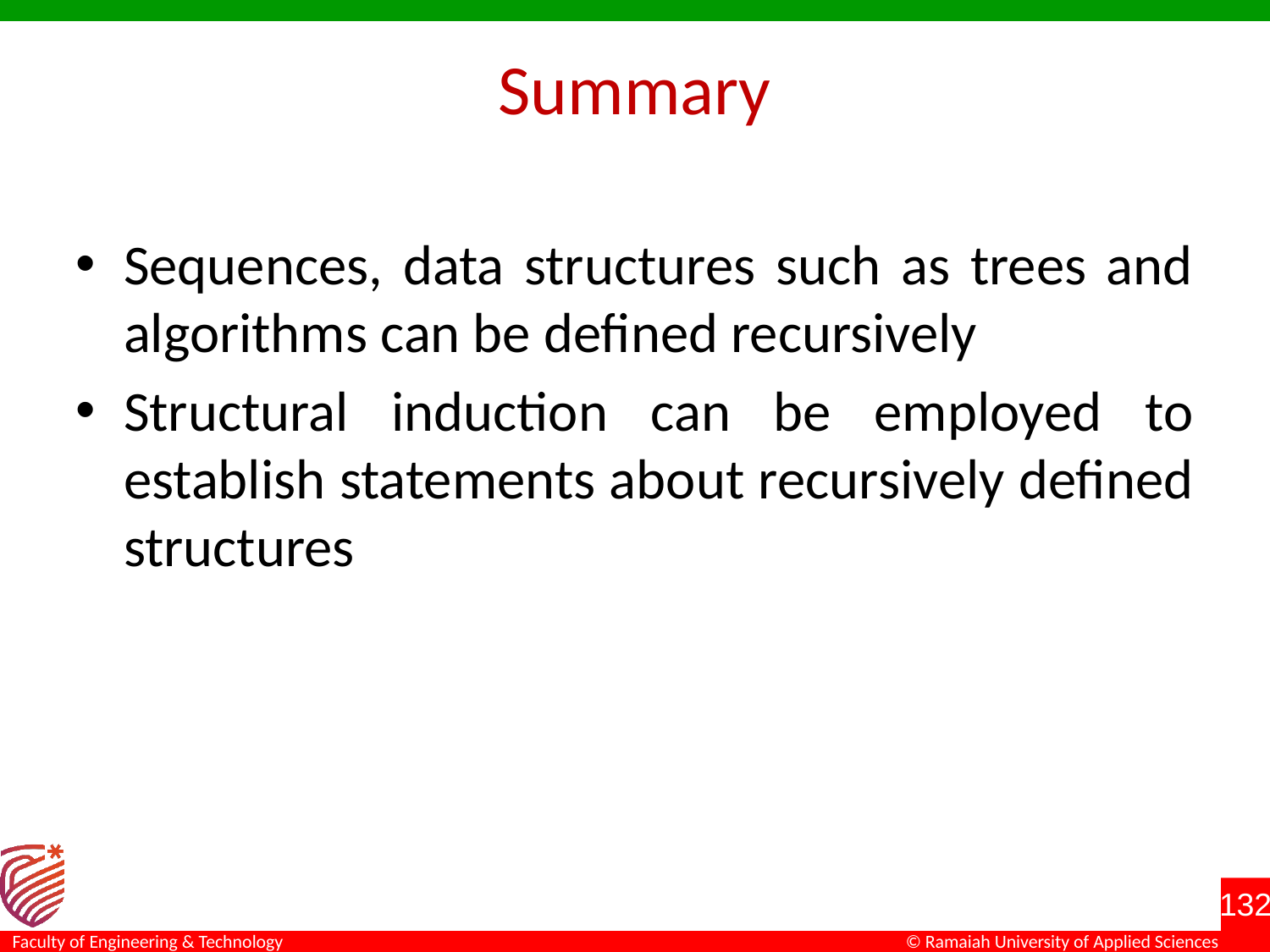

# Summary
Sequences, data structures such as trees and algorithms can be defined recursively
Structural induction can be employed to establish statements about recursively defined structures